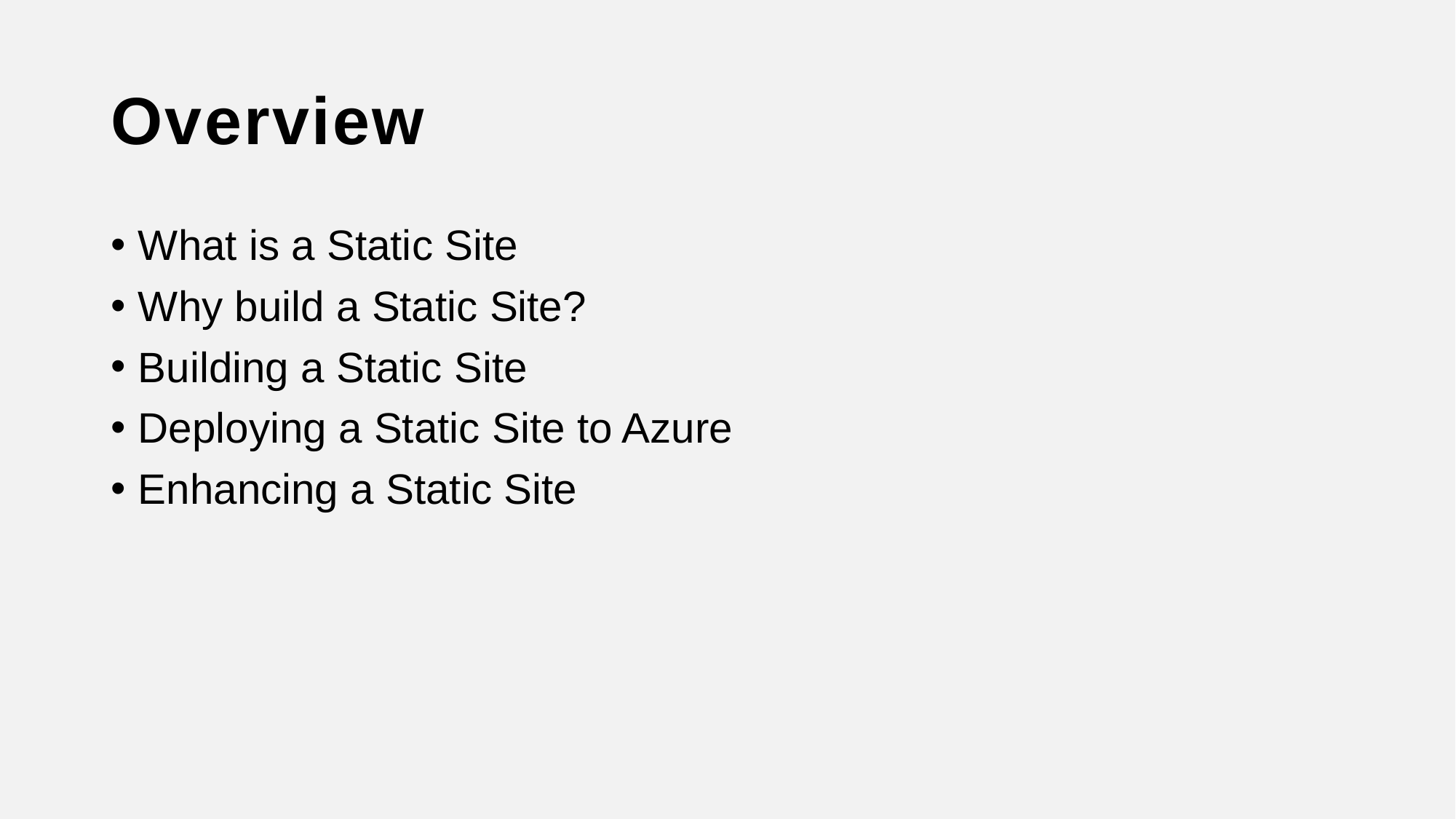

# Overview
What is a Static Site
Why build a Static Site?
Building a Static Site
Deploying a Static Site to Azure
Enhancing a Static Site